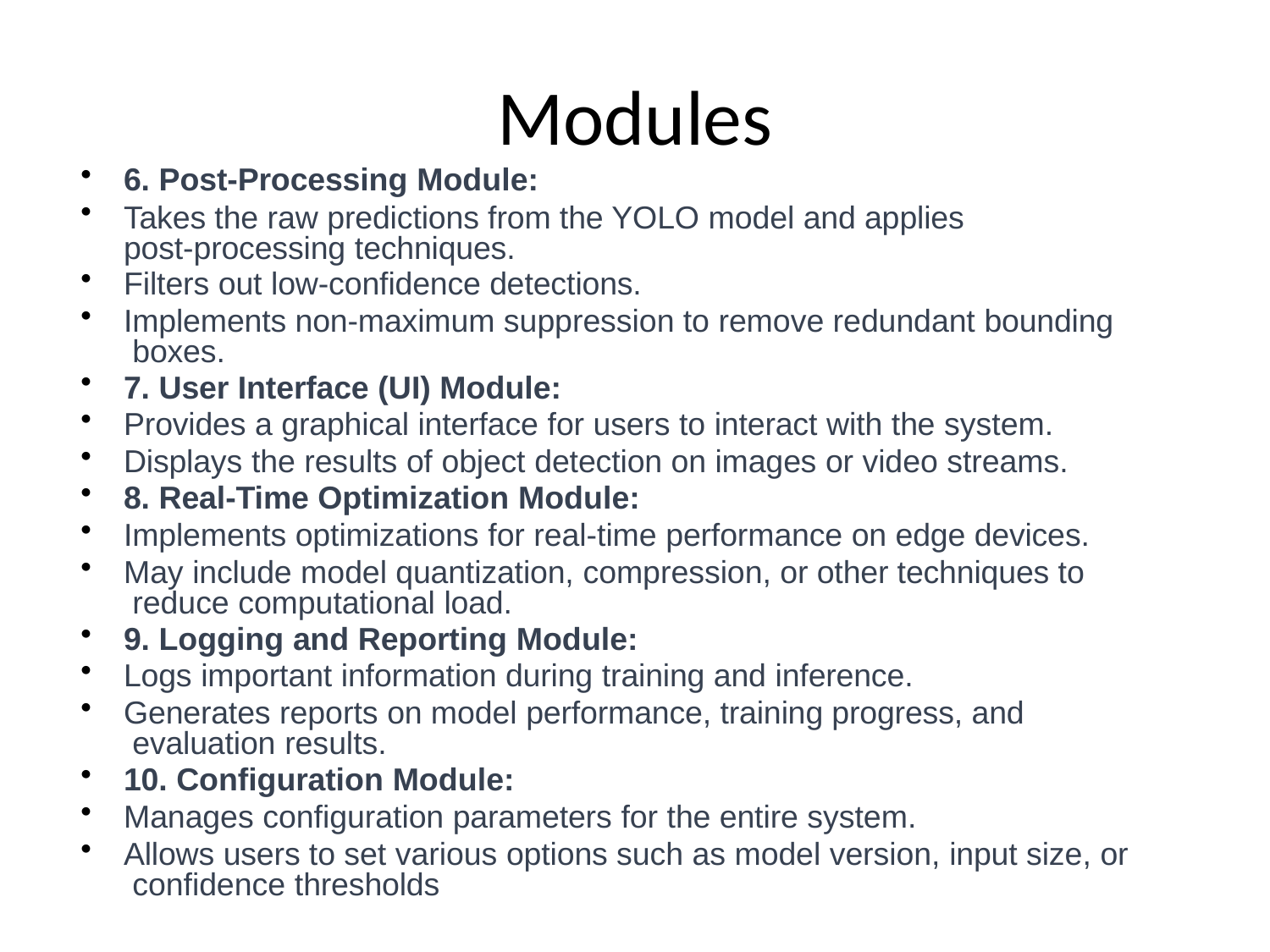

# Modules
6. Post-Processing Module:
Takes the raw predictions from the YOLO model and applies  post-processing techniques.
Filters out low-confidence detections.
Implements non-maximum suppression to remove redundant bounding  boxes.
7. User Interface (UI) Module:
Provides a graphical interface for users to interact with the system.
Displays the results of object detection on images or video streams.
8. Real-Time Optimization Module:
Implements optimizations for real-time performance on edge devices.
May include model quantization, compression, or other techniques to  reduce computational load.
9. Logging and Reporting Module:
Logs important information during training and inference.
Generates reports on model performance, training progress, and  evaluation results.
10. Configuration Module:
Manages configuration parameters for the entire system.
Allows users to set various options such as model version, input size, or  confidence thresholds
15